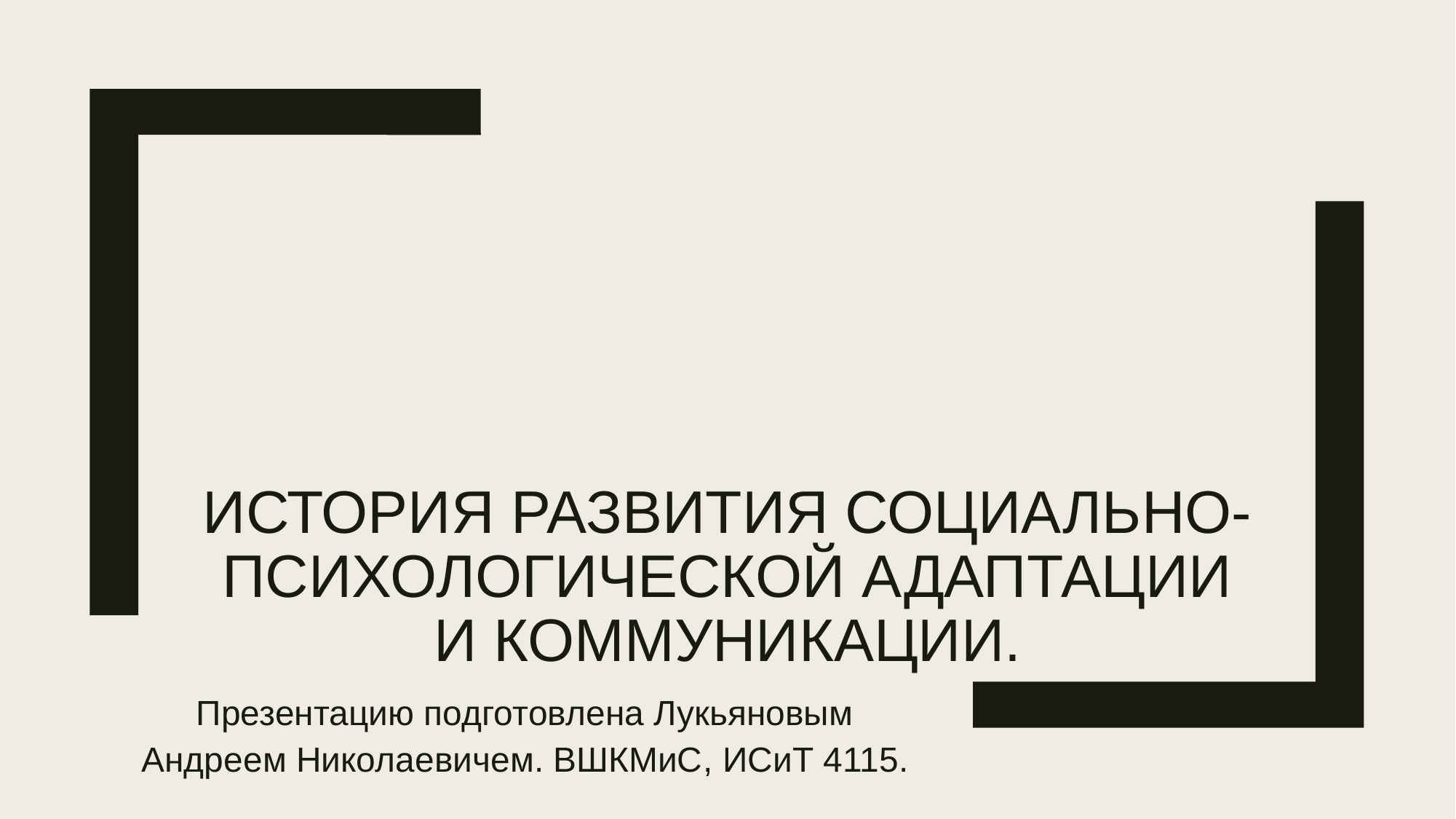

# История развития социально-психологической адаптации и коммуникации.
Презентацию подготовлена Лукьяновым Андреем Николаевичем. ВШКМиС, ИСиТ 4115.